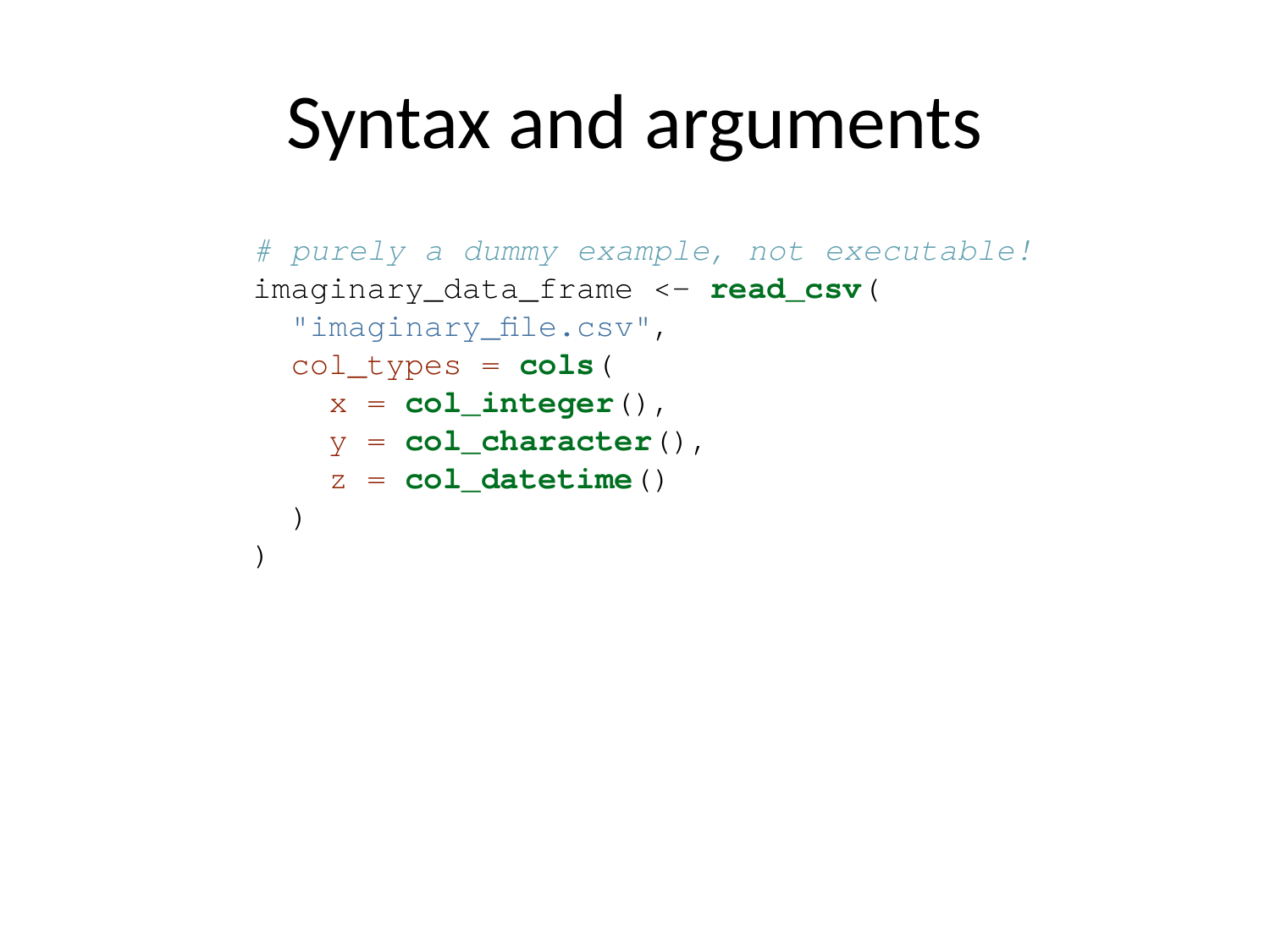

# Syntax and arguments
# purely a dummy example, not executable! imaginary_data_frame <- read_csv( "imaginary_file.csv", col_types = cols( x = col_integer(), y = col_character(), z = col_datetime() ) )